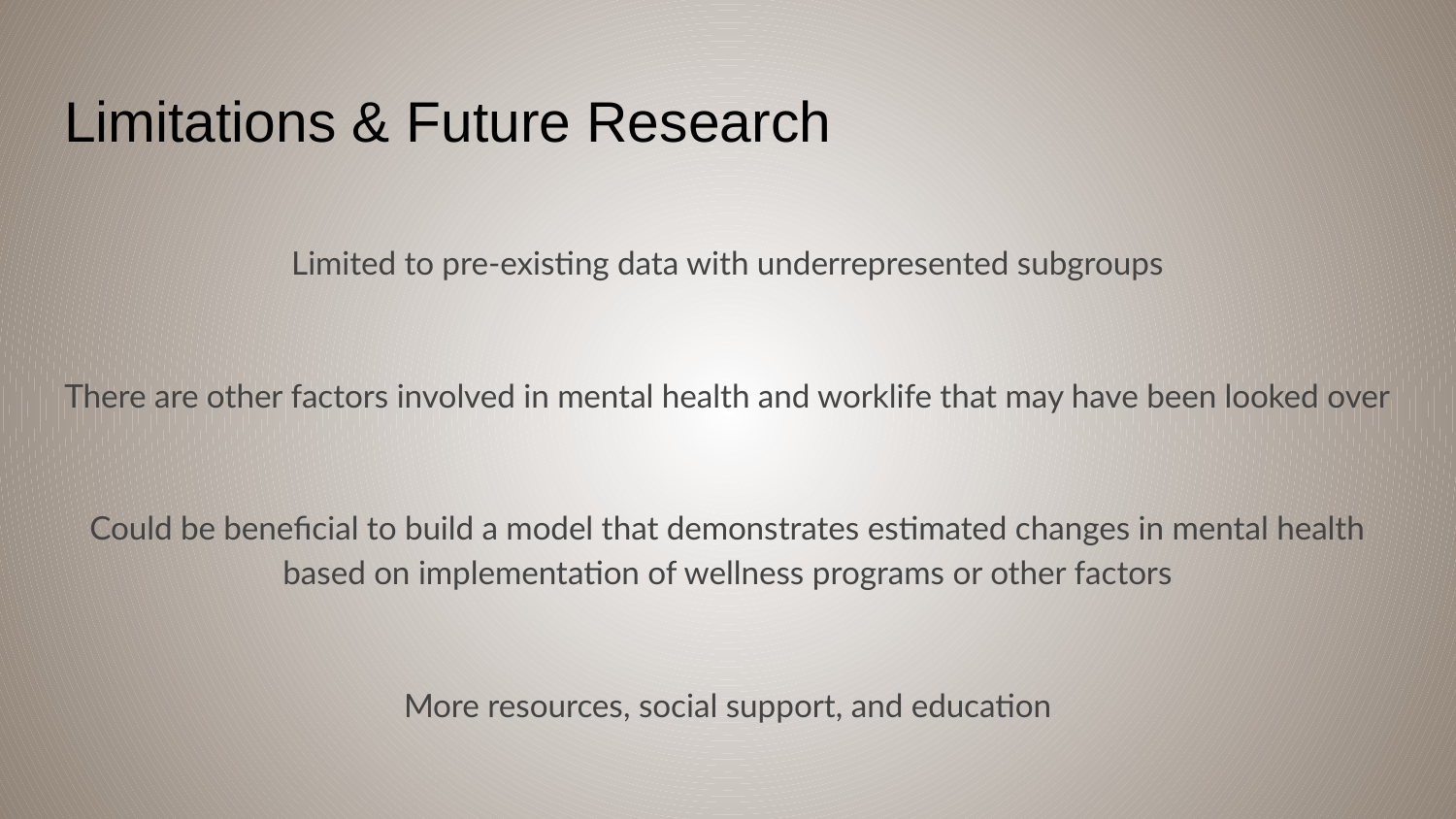

# Limitations & Future Research
Limited to pre-existing data with underrepresented subgroups

There are other factors involved in mental health and worklife that may have been looked over

Could be beneficial to build a model that demonstrates estimated changes in mental health based on implementation of wellness programs or other factors

More resources, social support, and education